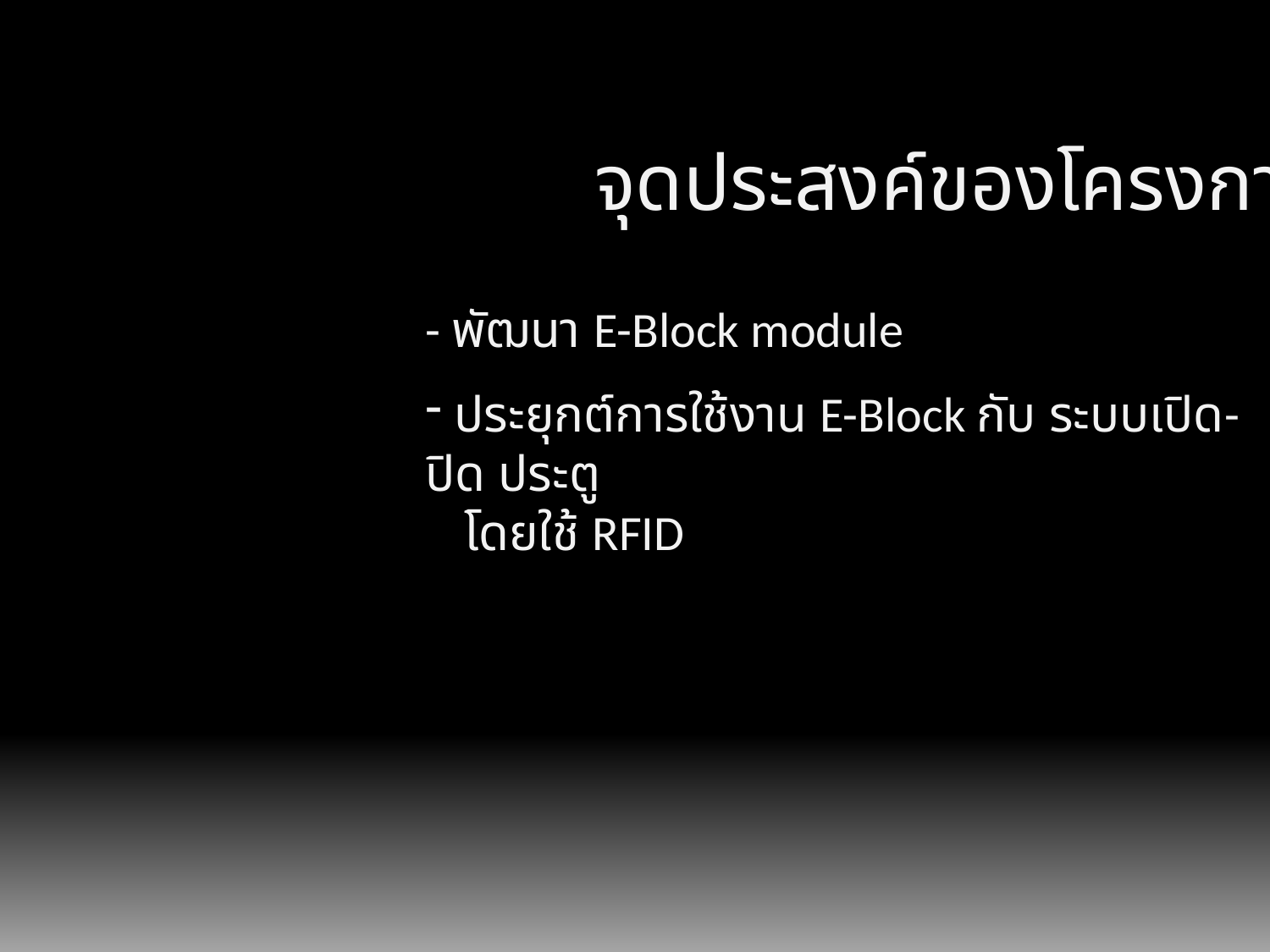

จุดประสงค์ของโครงการ

- พัฒนา E-Block module

 ประยุกต์การใช้งาน E-Block กับ ระบบเปิด-ปิด ประตู
   โดยใช้ RFID